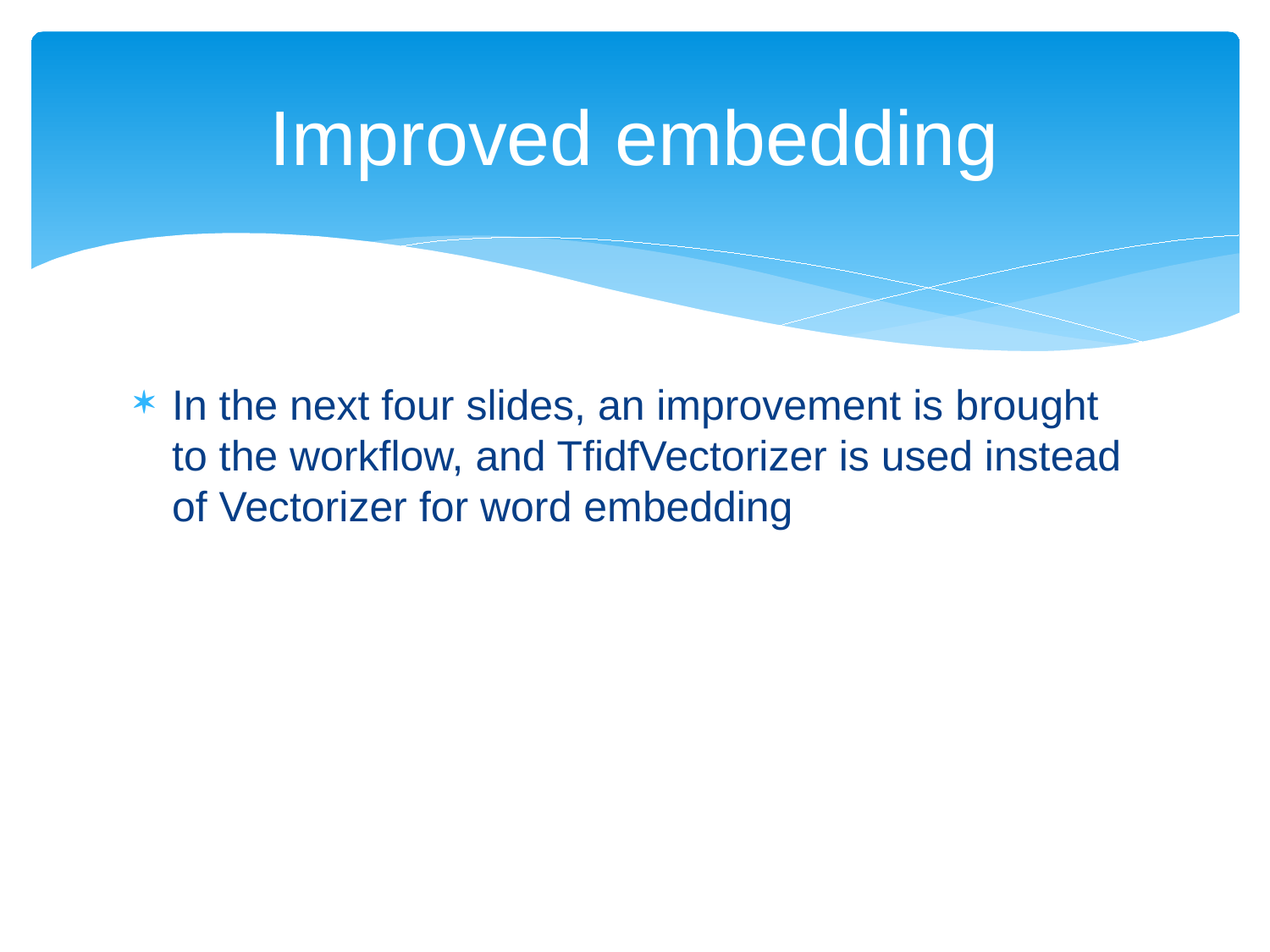

# Improved embedding
In the next four slides, an improvement is brought to the workflow, and TfidfVectorizer is used instead of Vectorizer for word embedding